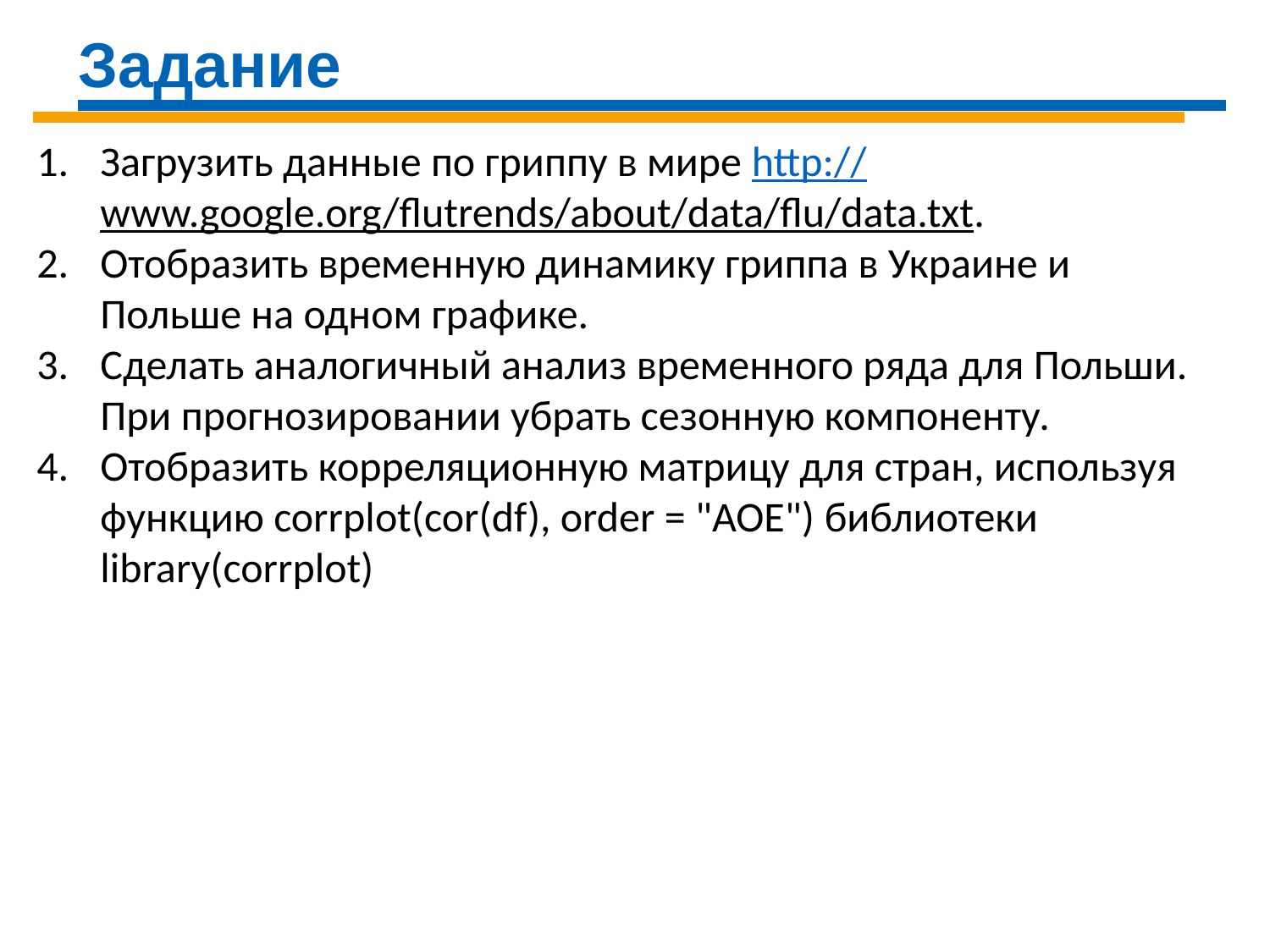

Задание

Загрузить данные по гриппу в мире http://www.google.org/flutrends/about/data/flu/data.txt.
Отобразить временную динамику гриппа в Украине и Польше на одном графике.
Сделать аналогичный анализ временного ряда для Польши. При прогнозировании убрать сезонную компоненту.
Отобразить корреляционную матрицу для стран, используя функцию corrplot(cor(df), order = "AOE") библиотеки library(corrplot)